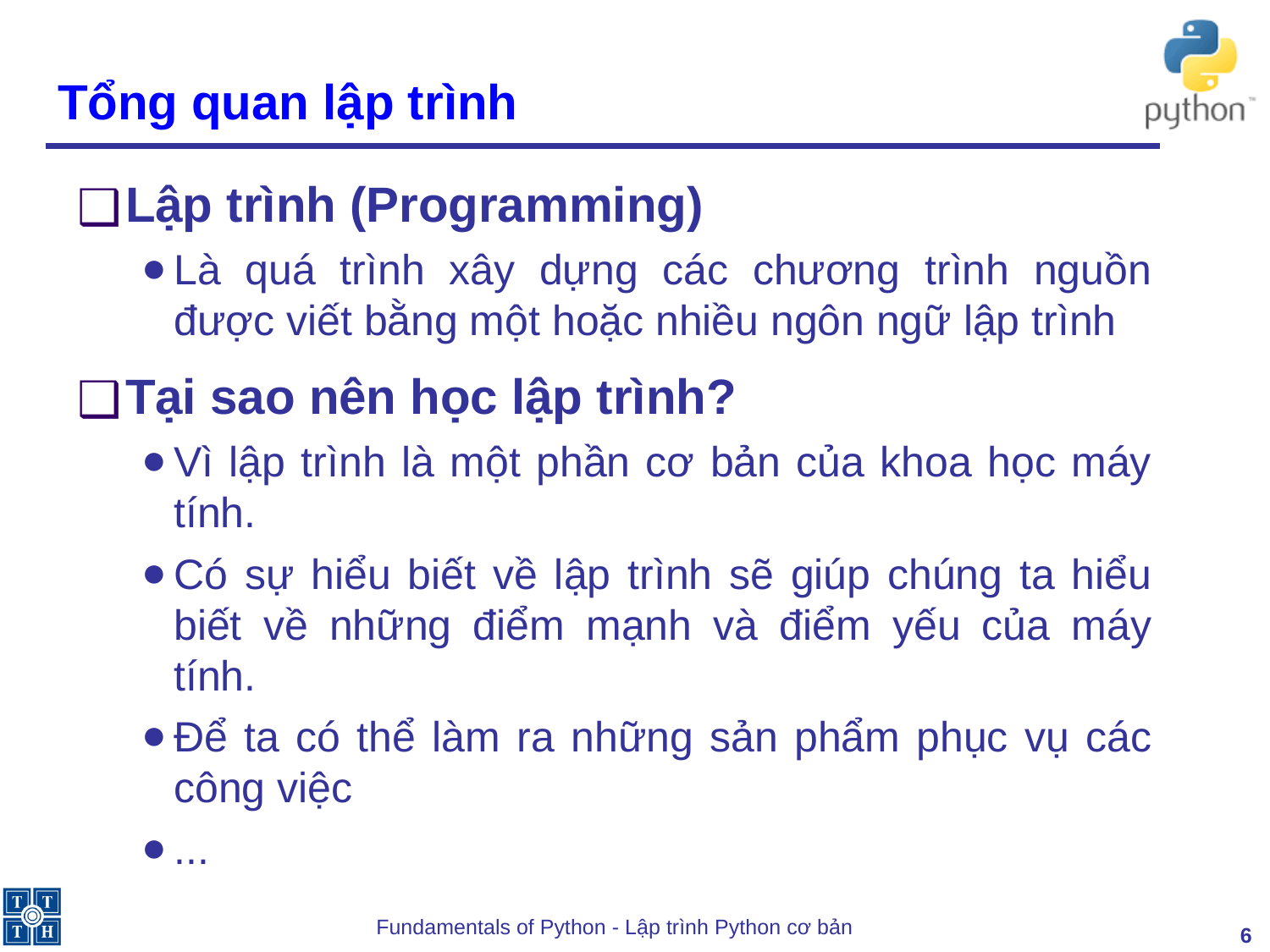

# Tổng quan lập trình
Lập trình (Programming)
Là quá trình xây dựng các chương trình nguồn được viết bằng một hoặc nhiều ngôn ngữ lập trình
Tại sao nên học lập trình?
Vì lập trình là một phần cơ bản của khoa học máy tính.
Có sự hiểu biết về lập trình sẽ giúp chúng ta hiểu biết về những điểm mạnh và điểm yếu của máy tính.
Để ta có thể làm ra những sản phẩm phục vụ các công việc
...
6